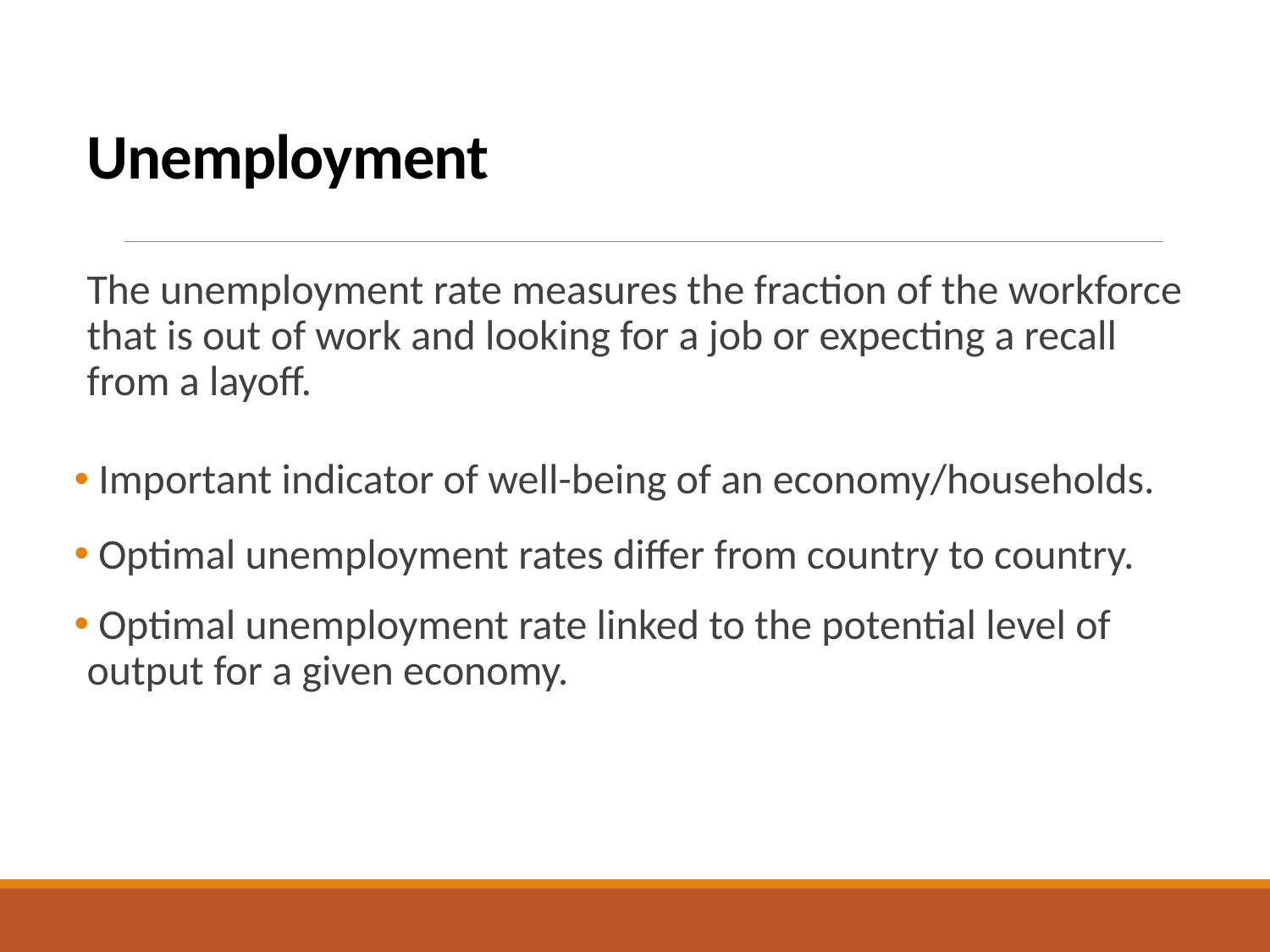

# Unemployment
The unemployment rate measures the fraction of the workforce that is out of work and looking for a job or expecting a recall from a layoff.

 Important indicator of well-being of an economy/households.
 Optimal unemployment rates differ from country to country.
 Optimal unemployment rate linked to the potential level of output for a given economy.